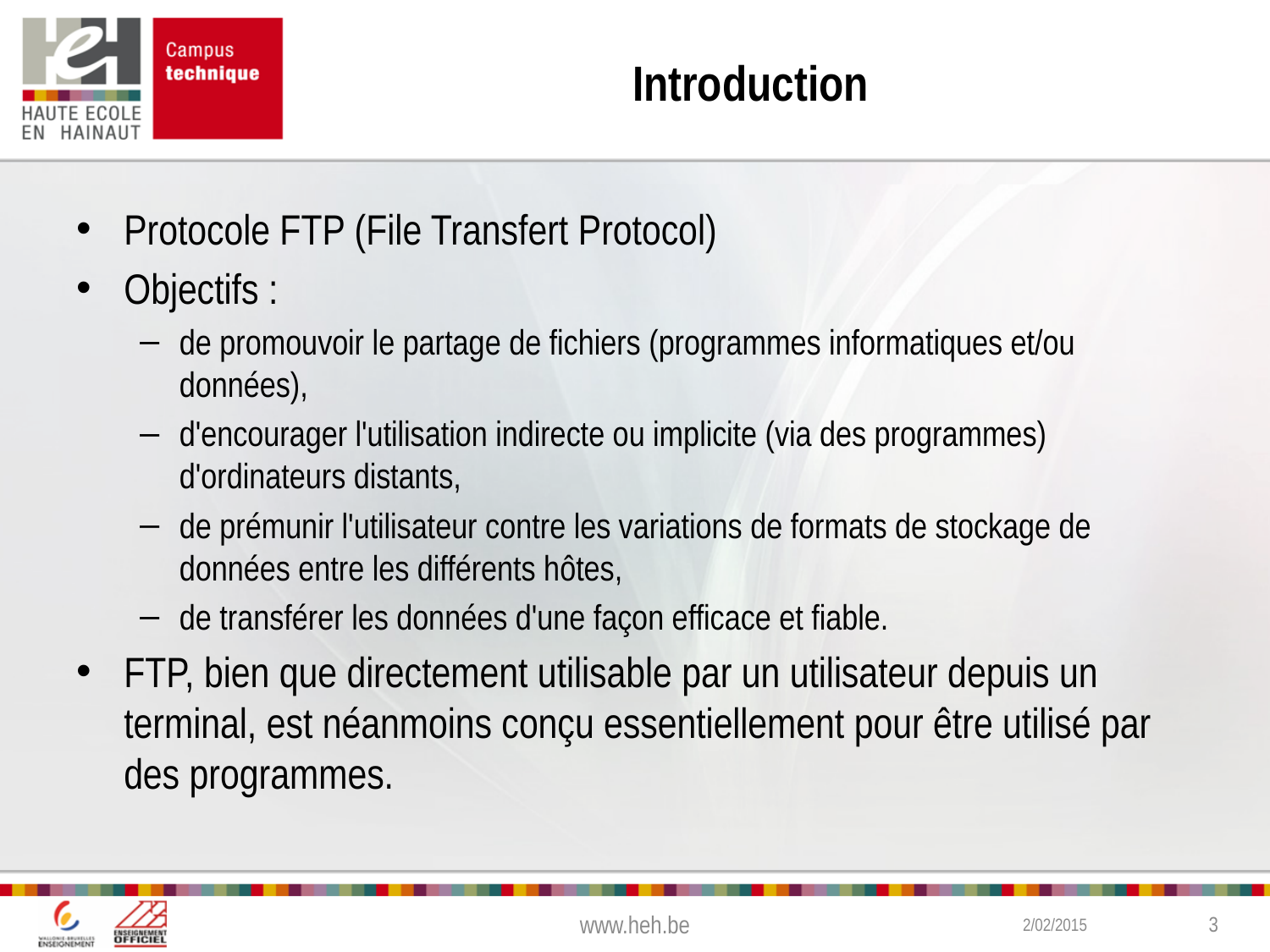

# Introduction
Protocole FTP (File Transfert Protocol)
Objectifs :
de promouvoir le partage de fichiers (programmes informatiques et/ou données),
d'encourager l'utilisation indirecte ou implicite (via des programmes) d'ordinateurs distants,
de prémunir l'utilisateur contre les variations de formats de stockage de données entre les différents hôtes,
de transférer les données d'une façon efficace et fiable.
FTP, bien que directement utilisable par un utilisateur depuis un terminal, est néanmoins conçu essentiellement pour être utilisé par des programmes.
www.heh.be
2/02/2015
3